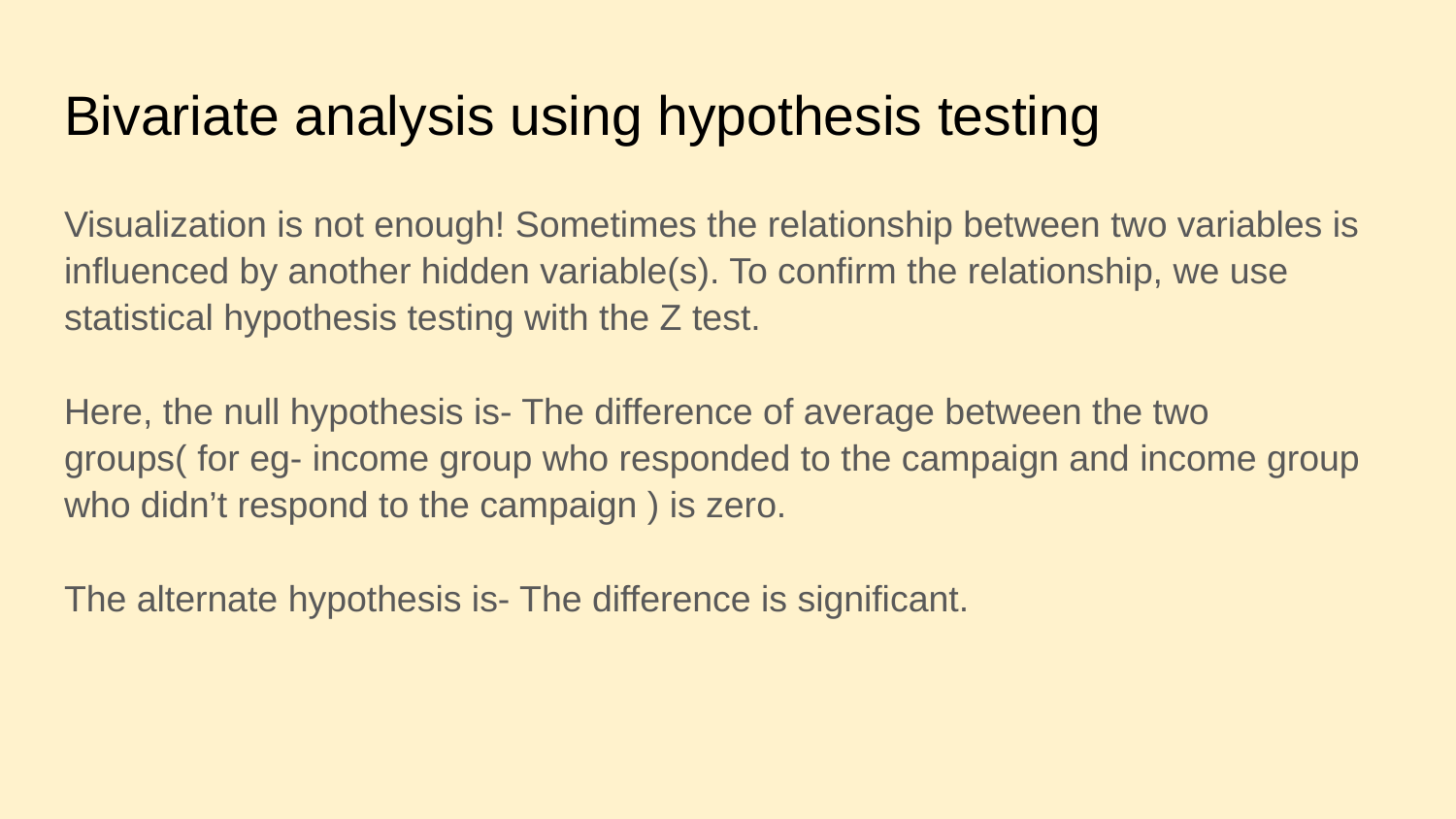

# Bivariate analysis using hypothesis testing
Visualization is not enough! Sometimes the relationship between two variables is influenced by another hidden variable(s). To confirm the relationship, we use statistical hypothesis testing with the Z test.

Here, the null hypothesis is- The difference of average between the two groups( for eg- income group who responded to the campaign and income group who didn’t respond to the campaign ) is zero.

The alternate hypothesis is- The difference is significant.